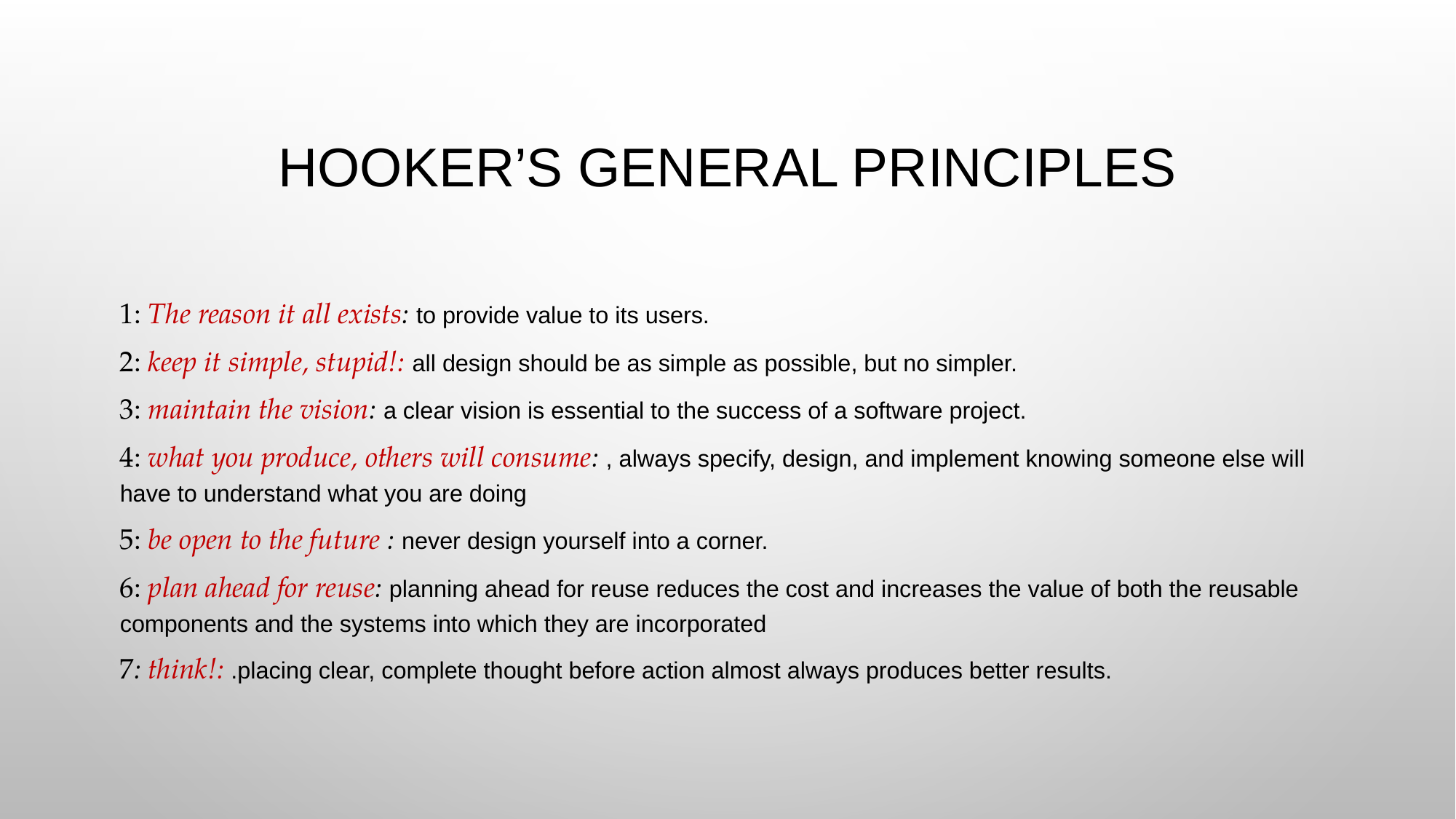

# Hooker’s general principles
1: The reason it all exists: to provide value to its users.
2: keep it simple, stupid!: all design should be as simple as possible, but no simpler.
3: maintain the vision: a clear vision is essential to the success of a software project.
4: what you produce, others will consume: , always specify, design, and implement knowing someone else will have to understand what you are doing
5: be open to the future : never design yourself into a corner.
6: plan ahead for reuse: planning ahead for reuse reduces the cost and increases the value of both the reusable components and the systems into which they are incorporated
7: think!: .placing clear, complete thought before action almost always produces better results.